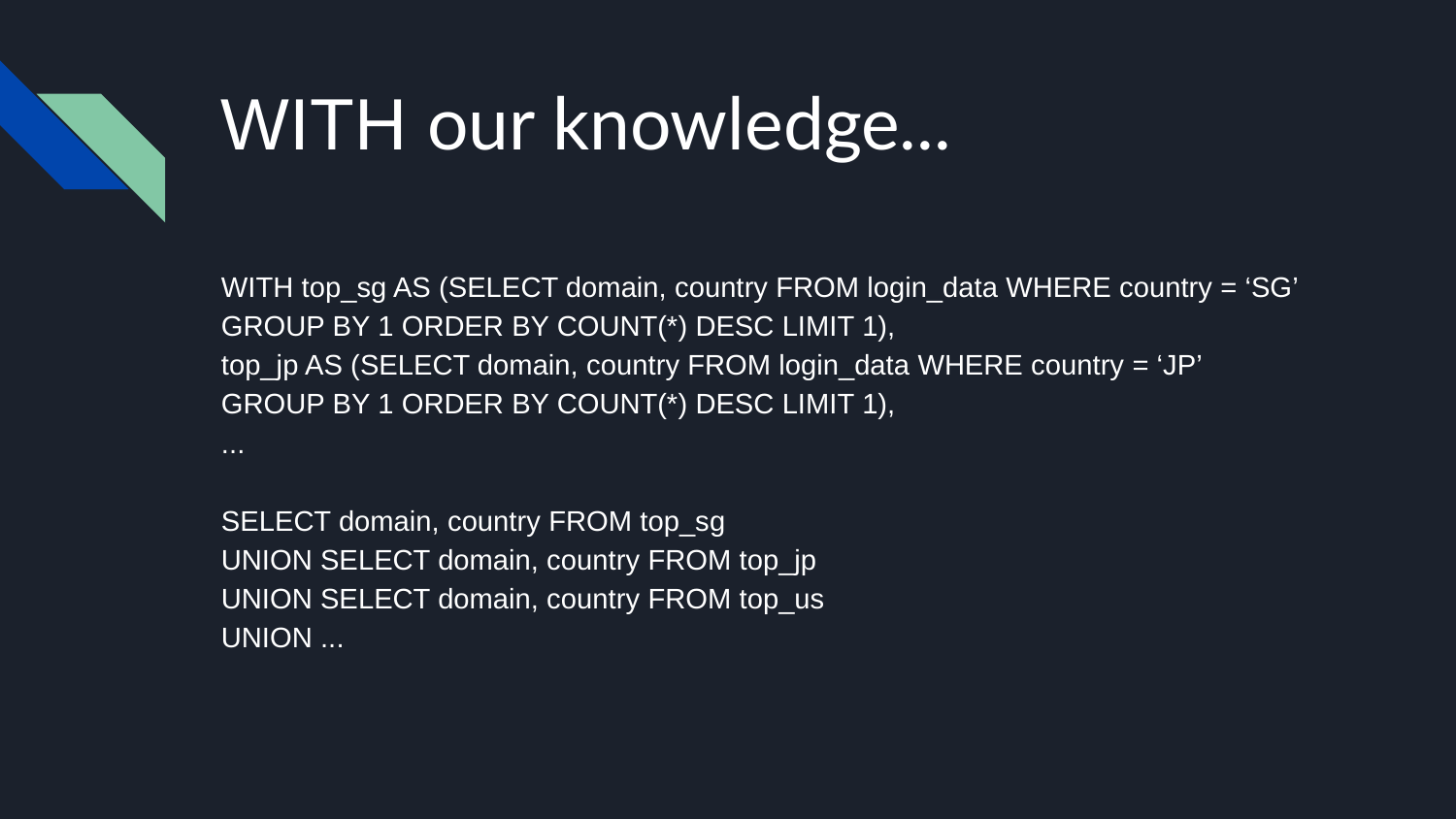

# WITH our knowledge...
WITH top_sg AS (SELECT domain, country FROM login_data WHERE country = ‘SG’ GROUP BY 1 ORDER BY COUNT(*) DESC LIMIT 1),
top_jp AS (SELECT domain, country FROM login_data WHERE country = ‘JP’ GROUP BY 1 ORDER BY COUNT(*) DESC LIMIT 1),
...
SELECT domain, country FROM top_sg
UNION SELECT domain, country FROM top_jp
UNION SELECT domain, country FROM top_us
UNION ...